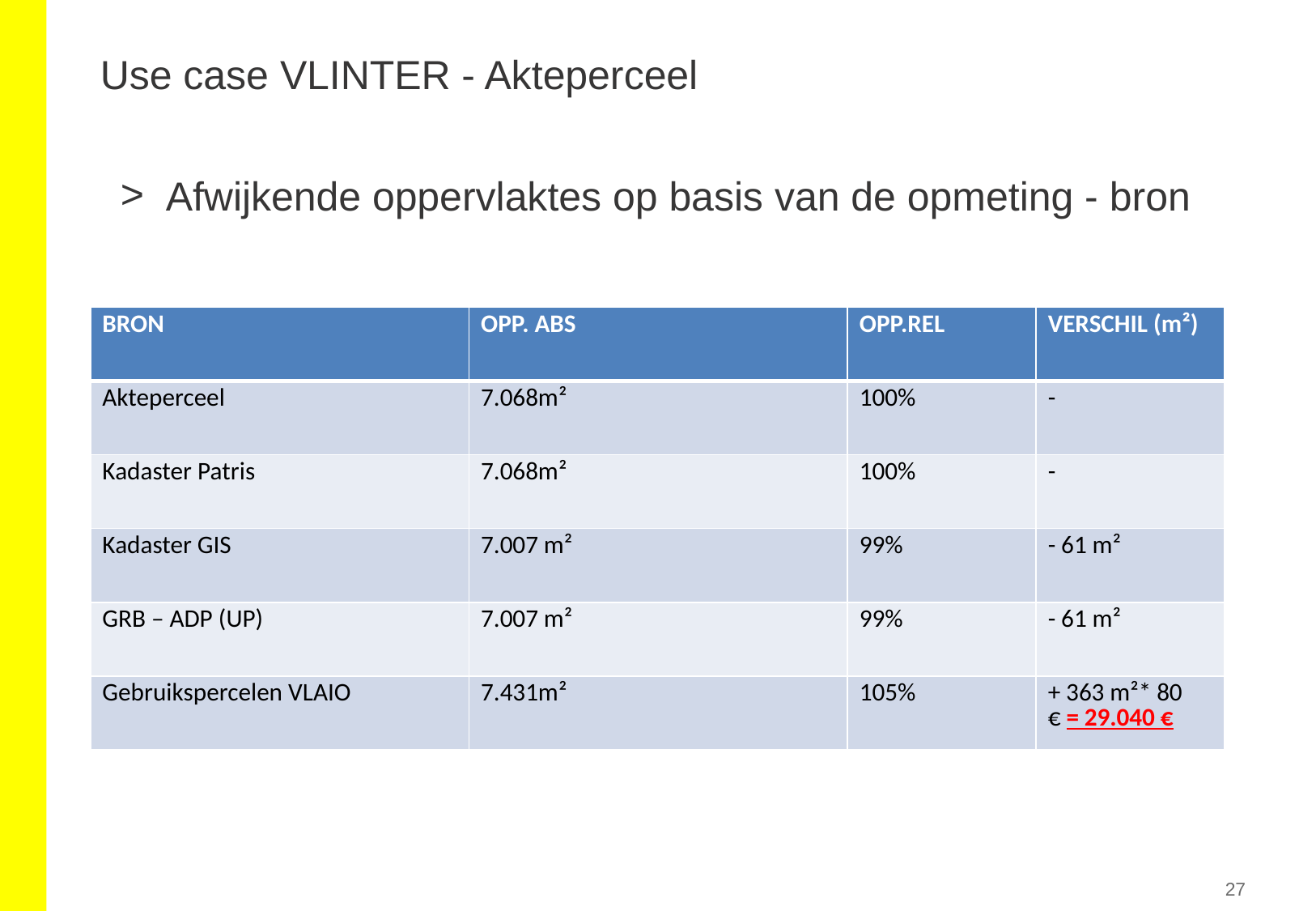

# Use case VLINTER - Akteperceel

Afwijkende oppervlaktes op basis van de opmeting - bron

| BRON​ | OPP. ABS​ | OPP.REL​ | VERSCHIL (m²)​ |
| --- | --- | --- | --- |
| Akteperceel​ | 7.068m²​ | 100%​ | -​ |
| Kadaster Patris​ | 7.068m²​ | 100%​ | -​ |
| Kadaster GIS​ | 7.007 m²​ | 99%​ | - 61 m²​ |
| GRB – ADP (UP)​ | 7.007 m²​ | 99%​ | - 61 m²​ |
| Gebruikspercelen VLAIO​ | 7.431m²​ | 105%​ | + 363 m²\* 80 € = 29.040 €​ |

27